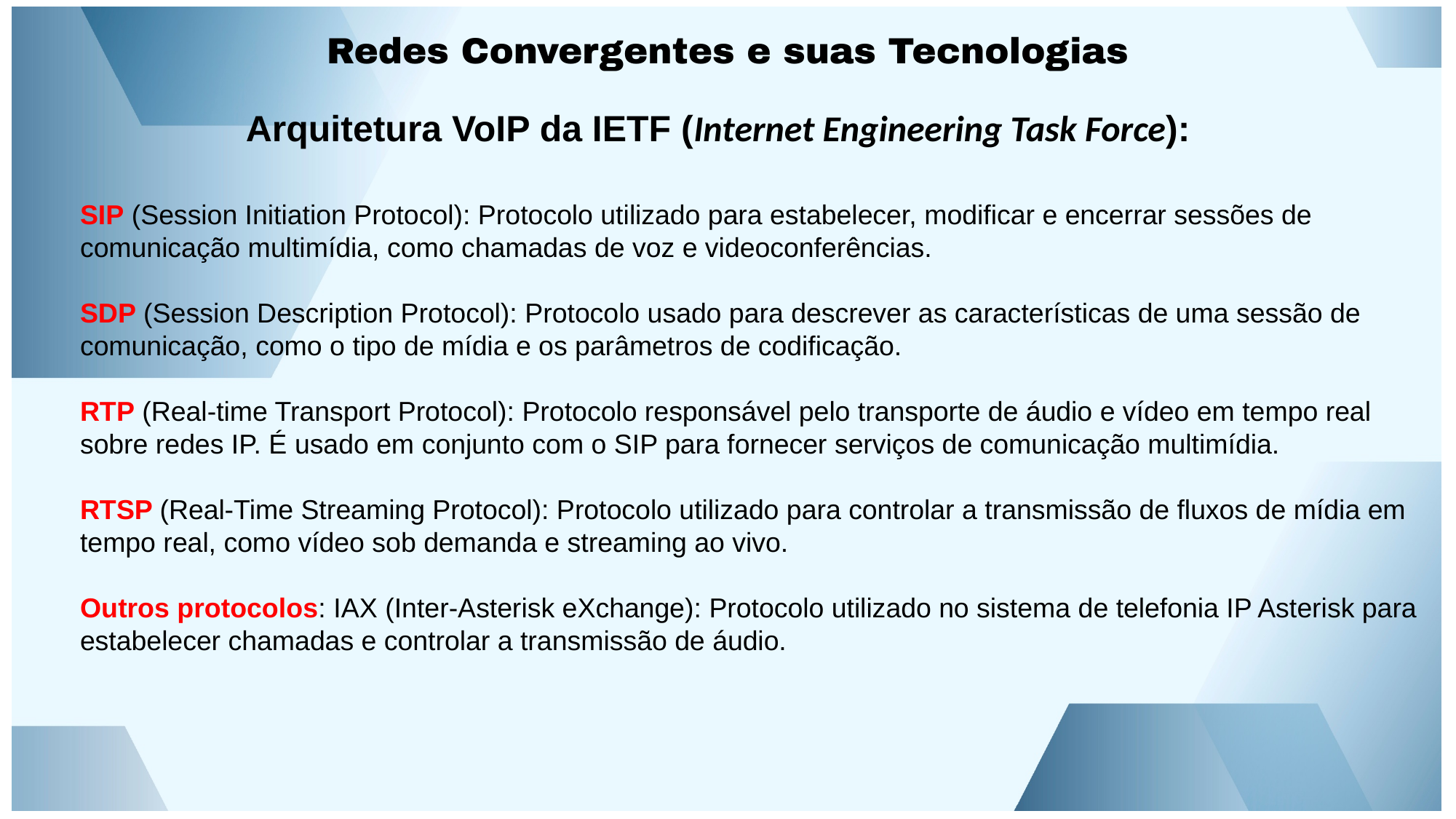

Arquitetura VoIP da IETF (Internet Engineering Task Force):
SIP (Session Initiation Protocol): Protocolo utilizado para estabelecer, modificar e encerrar sessões de comunicação multimídia, como chamadas de voz e videoconferências.

SDP (Session Description Protocol): Protocolo usado para descrever as características de uma sessão de comunicação, como o tipo de mídia e os parâmetros de codificação.

RTP (Real-time Transport Protocol): Protocolo responsável pelo transporte de áudio e vídeo em tempo real sobre redes IP. É usado em conjunto com o SIP para fornecer serviços de comunicação multimídia.

RTSP (Real-Time Streaming Protocol): Protocolo utilizado para controlar a transmissão de fluxos de mídia em tempo real, como vídeo sob demanda e streaming ao vivo.

Outros protocolos: IAX (Inter-Asterisk eXchange): Protocolo utilizado no sistema de telefonia IP Asterisk para estabelecer chamadas e controlar a transmissão de áudio.